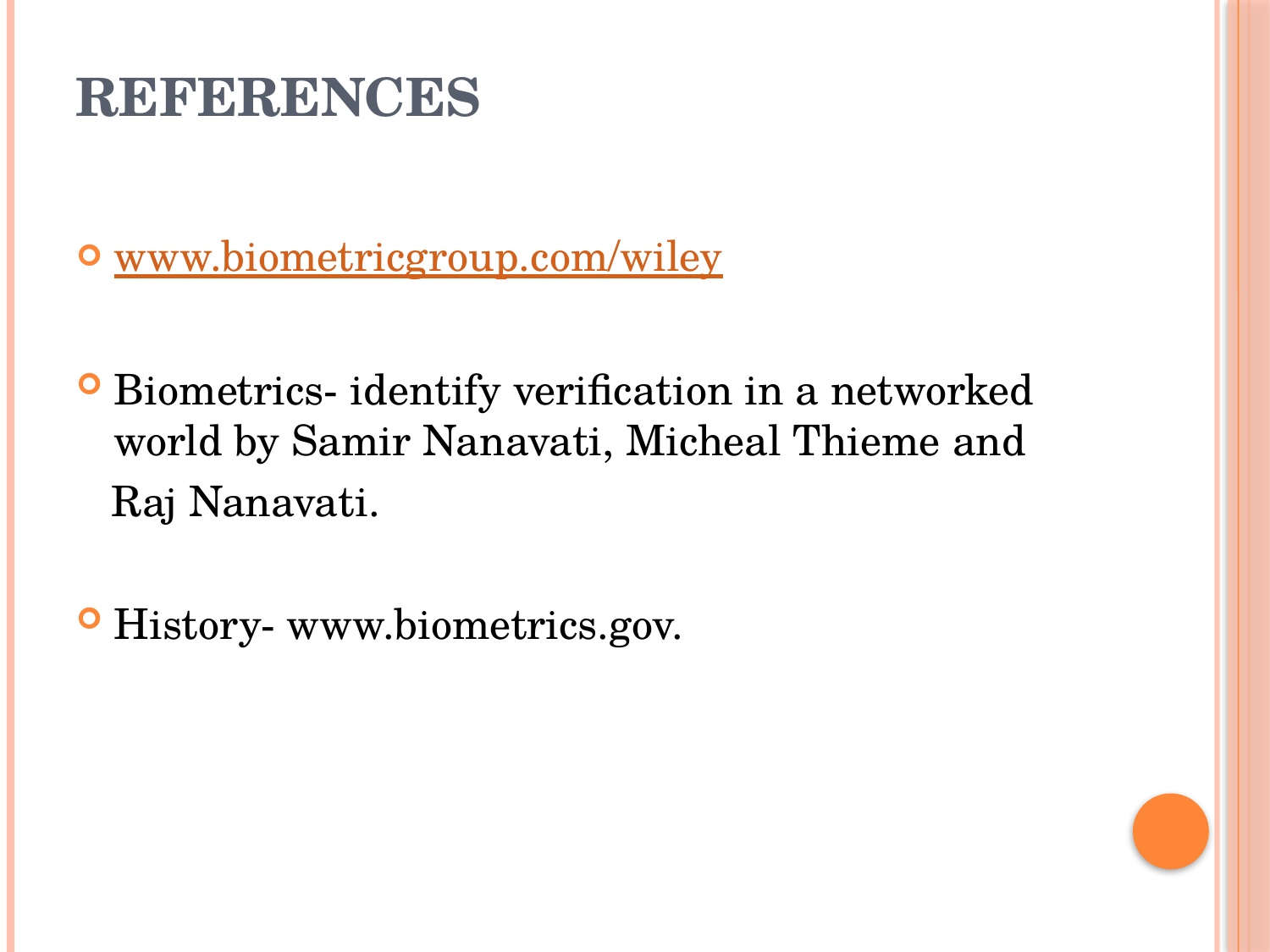

References
www.biometricgroup.com/wiley

Biometrics- identify verification in a networked world by Samir Nanavati, Micheal Thieme and
   Raj Nanavati.

History- www.biometrics.gov.